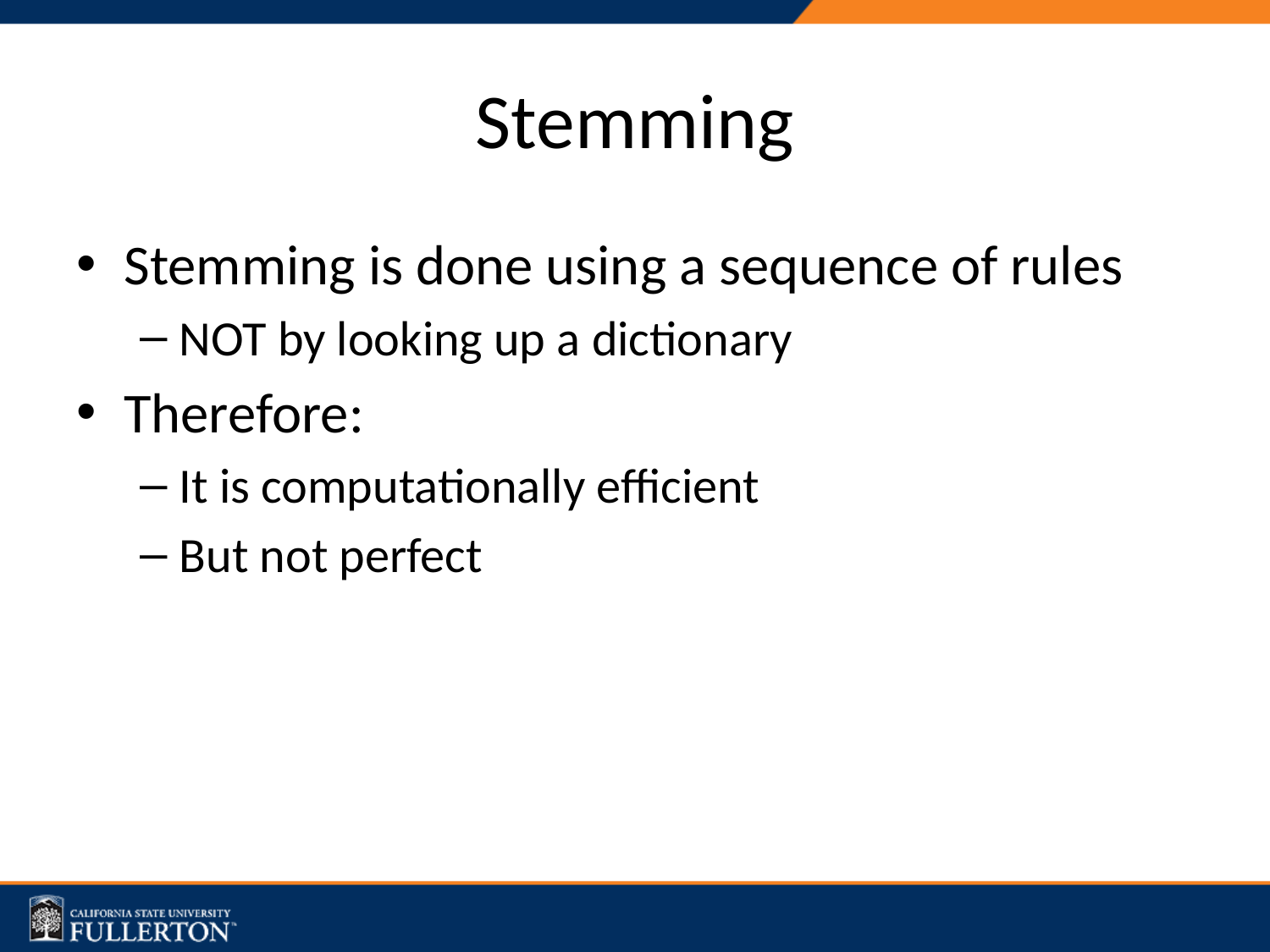

# Stemming
Stemming is done using a sequence of rules
NOT by looking up a dictionary
Therefore:
It is computationally efficient
But not perfect